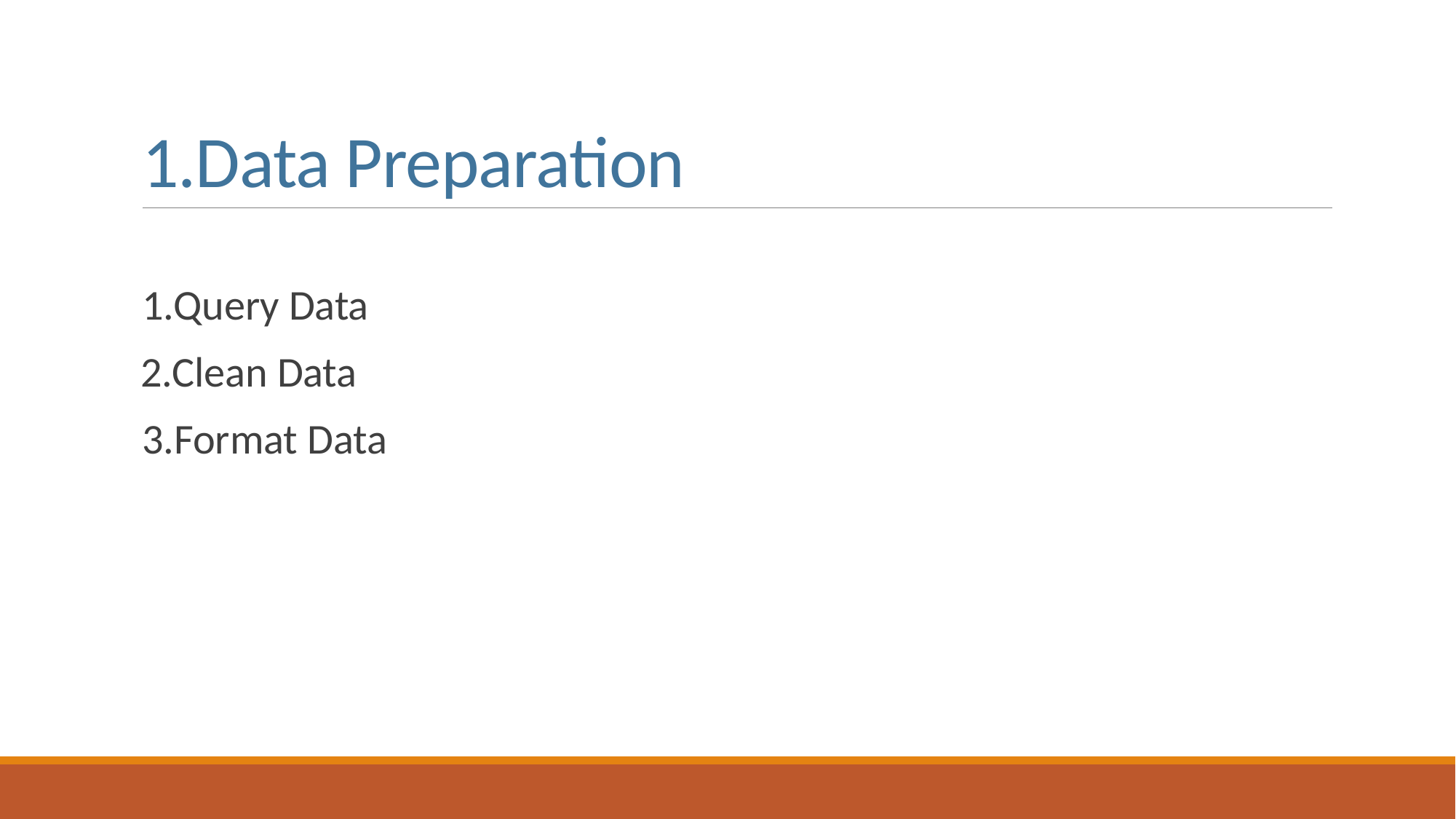

# 1.Data Preparation

1.Query Data
 2.Clean Data
3.Format Data